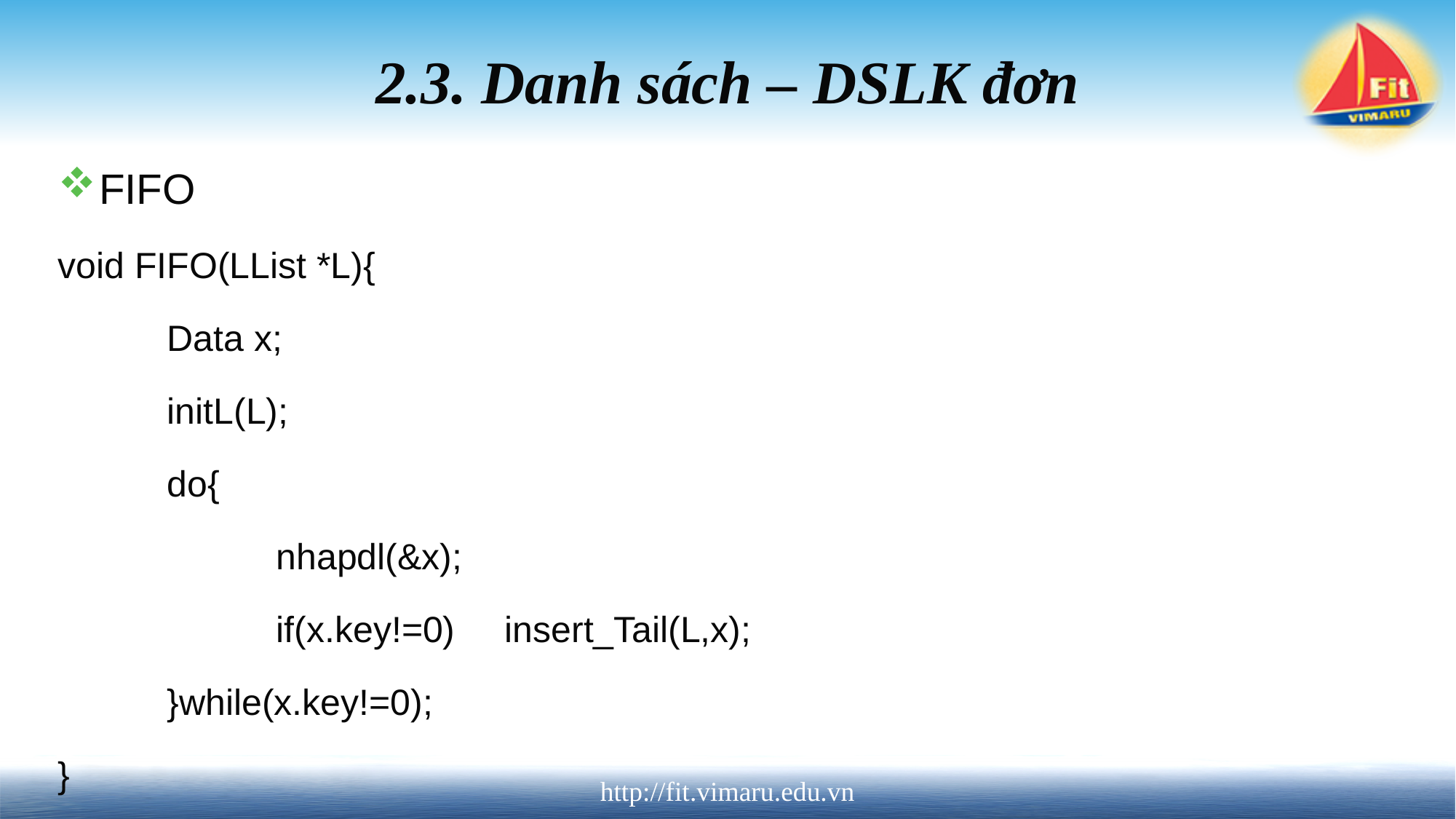

# 2.3. Danh sách – DSLK đơn
FIFO
void FIFO(LList *L){
	Data x;
	initL(L);
	do{
		nhapdl(&x);
		if(x.key!=0)	 insert_Tail(L,x);
	}while(x.key!=0);
}